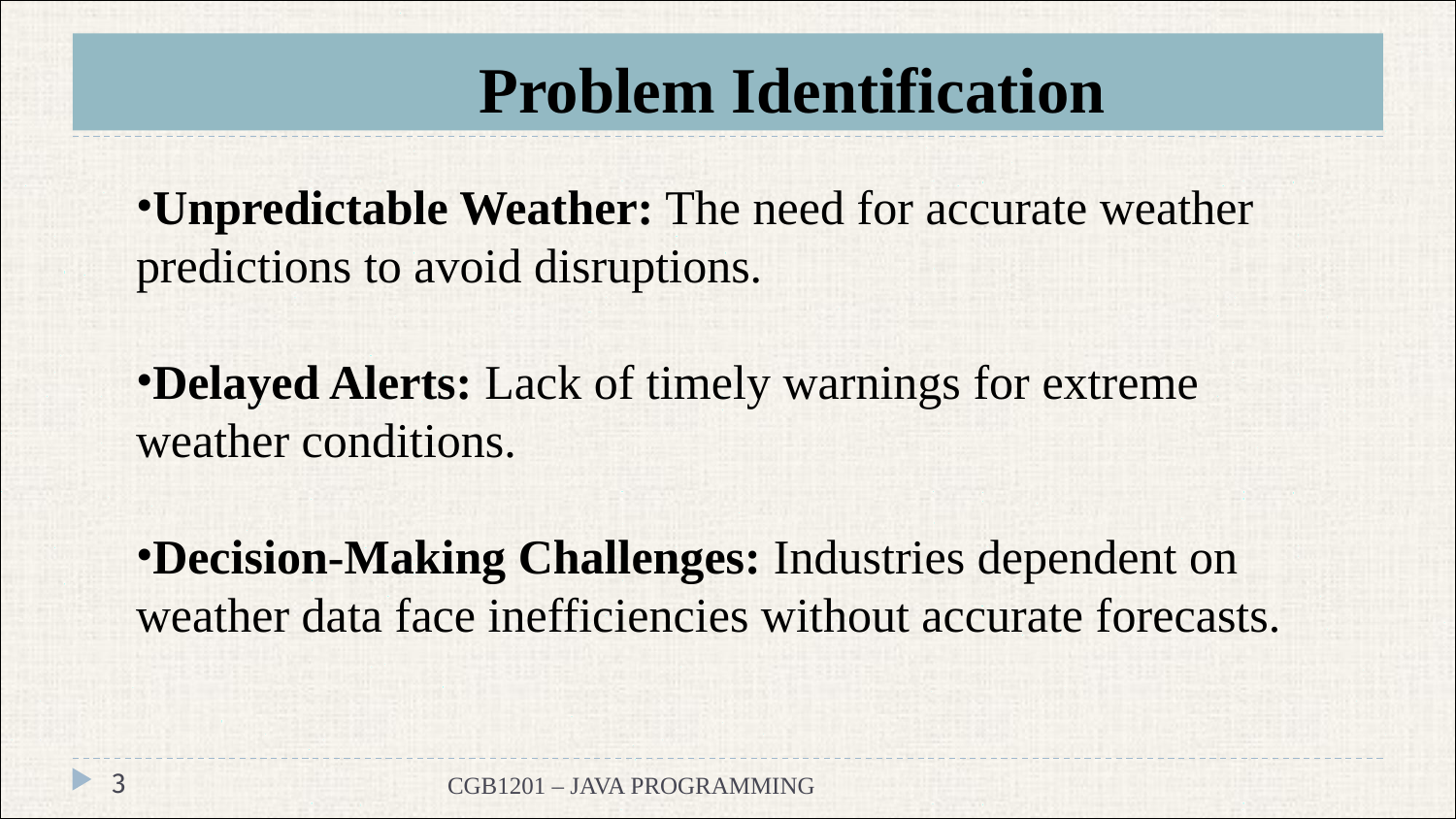

# Problem Identification
Unpredictable Weather: The need for accurate weather predictions to avoid disruptions.

Delayed Alerts: Lack of timely warnings for extreme weather conditions.

Decision-Making Challenges: Industries dependent on weather data face inefficiencies without accurate forecasts.
3
CGB1201 – JAVA PROGRAMMING